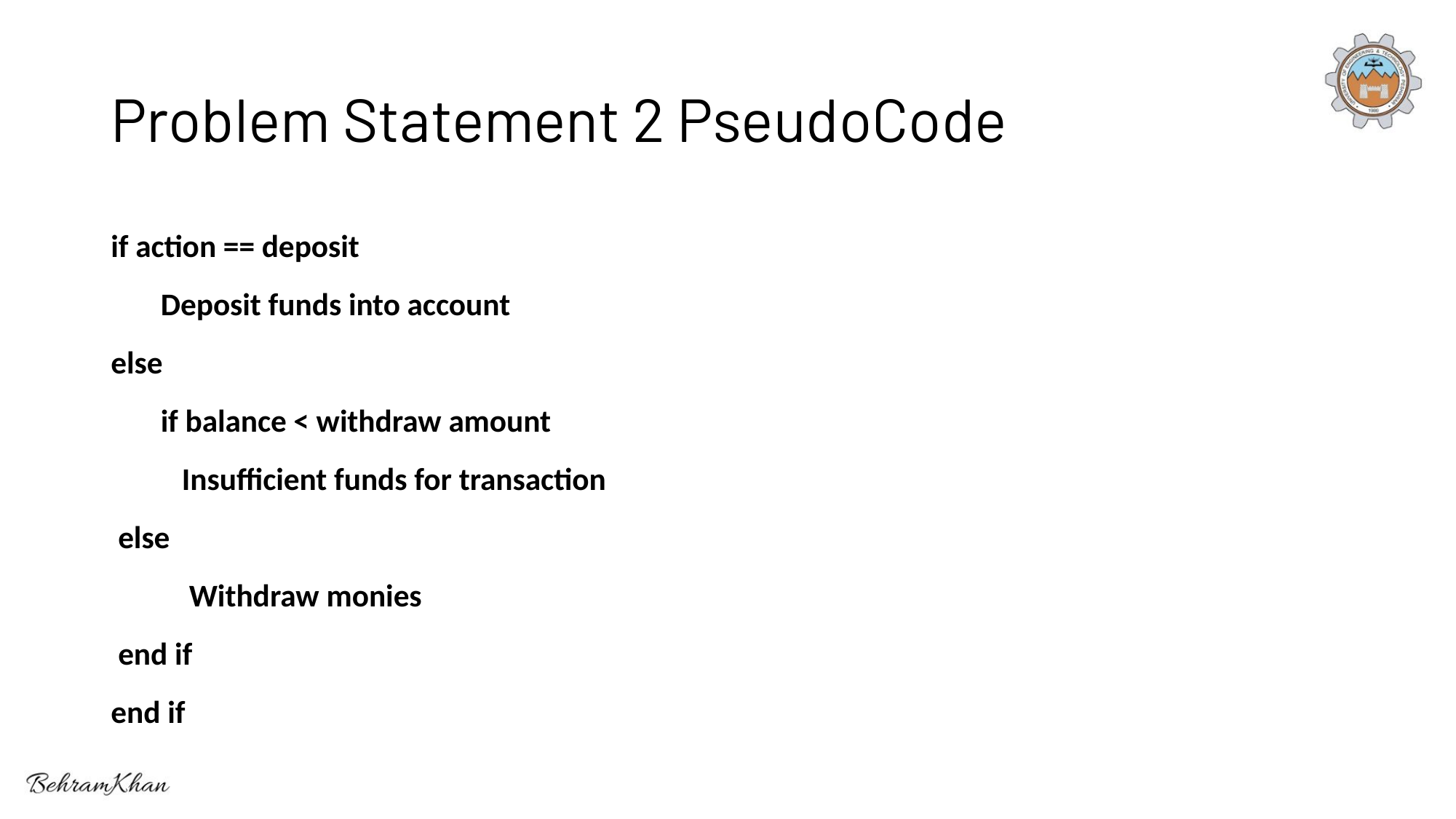

# Problem Statement 2 PseudoCode
if action == deposit
       Deposit funds into account
else
       if balance < withdraw amount
	Insufficient funds for transaction
 else
	 Withdraw monies
 end if
end if